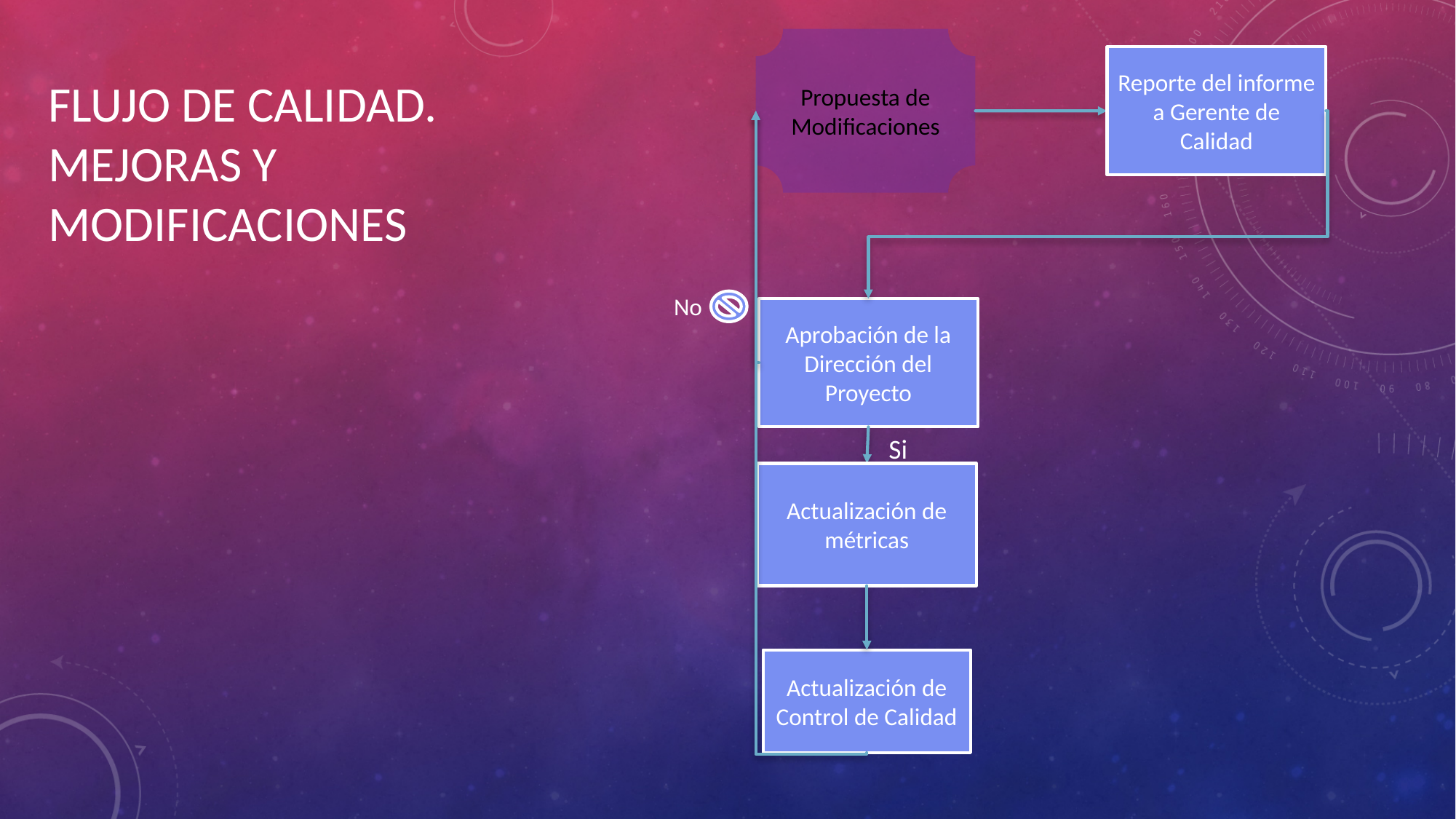

Propuesta de Modificaciones
Reporte del informe a Gerente de Calidad
# Flujo de Calidad. Mejoras y Modificaciones
No

Aprobación de la Dirección del Proyecto
Si
Actualización de métricas
Actualización de
Control de Calidad